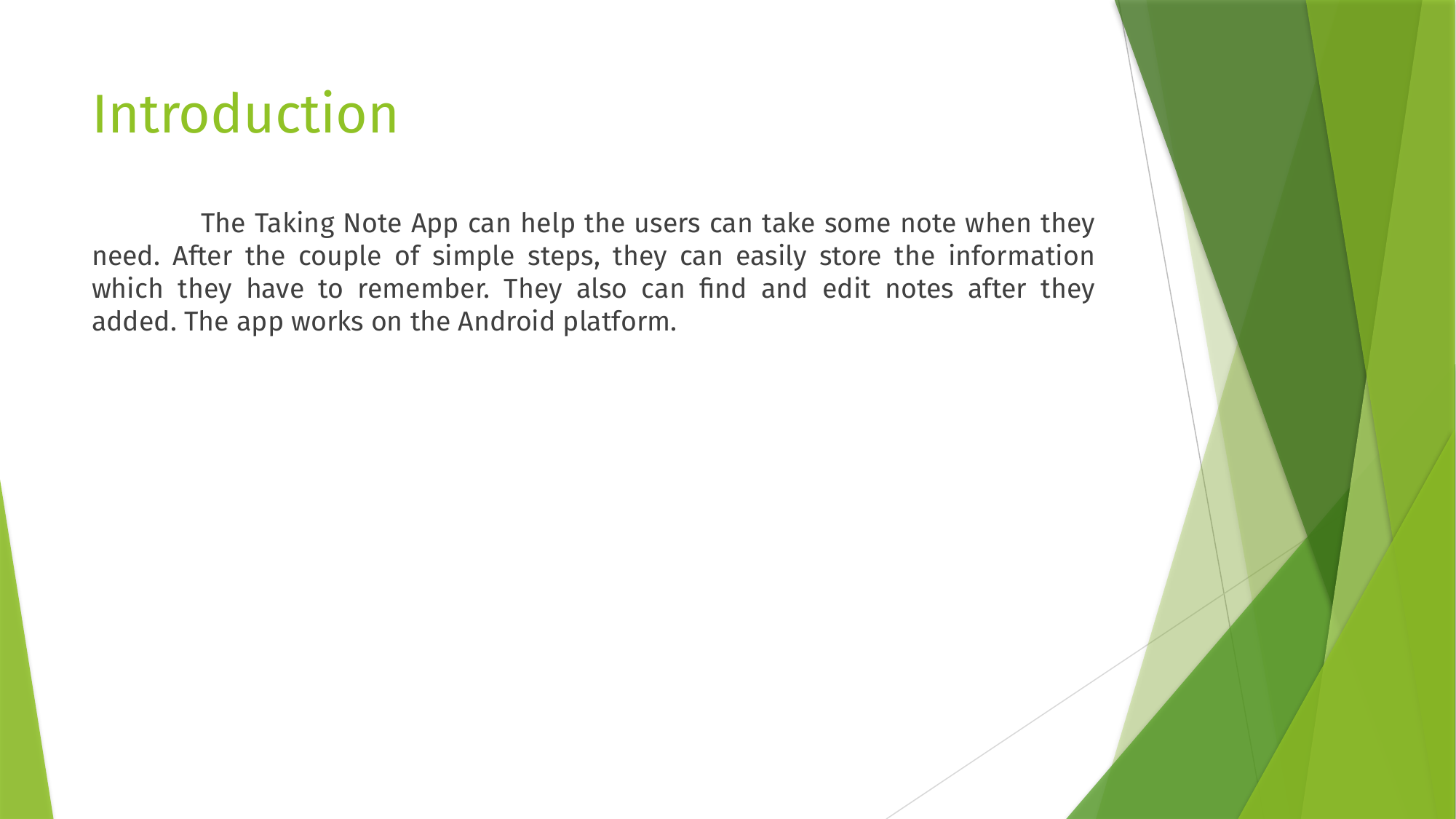

# Introduction
	The Taking Note App can help the users can take some note when they need. After the couple of simple steps, they can easily store the information which they have to remember. They also can find and edit notes after they added. The app works on the Android platform.